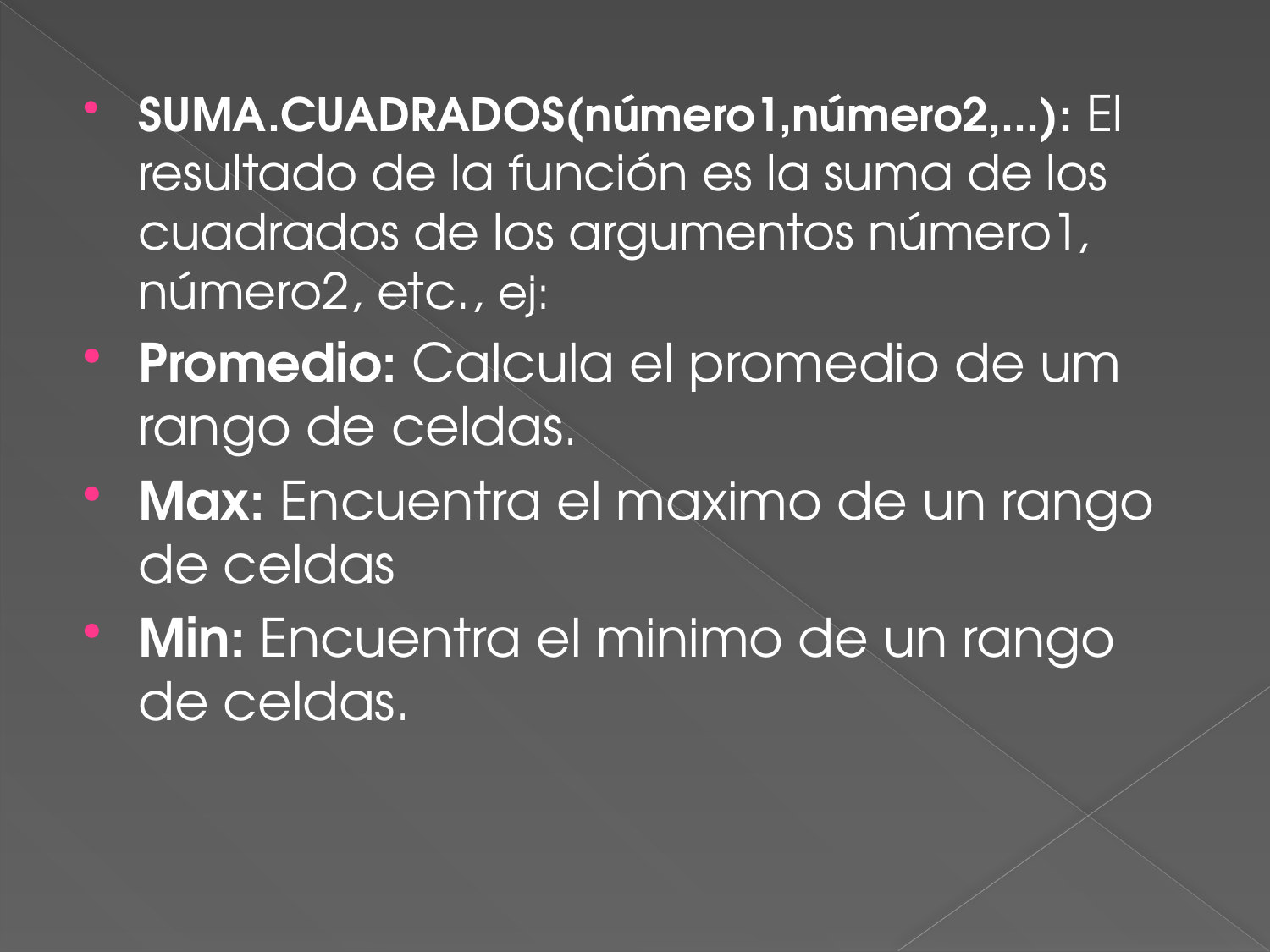

SUMA.CUADRADOS(número1,número2,...): El resultado de la función es la suma de los cuadrados de los argumentos número1, número2, etc., ej:
Promedio: Calcula el promedio de um rango de celdas.
Max: Encuentra el maximo de un rango de celdas
Min: Encuentra el minimo de un rango de celdas.